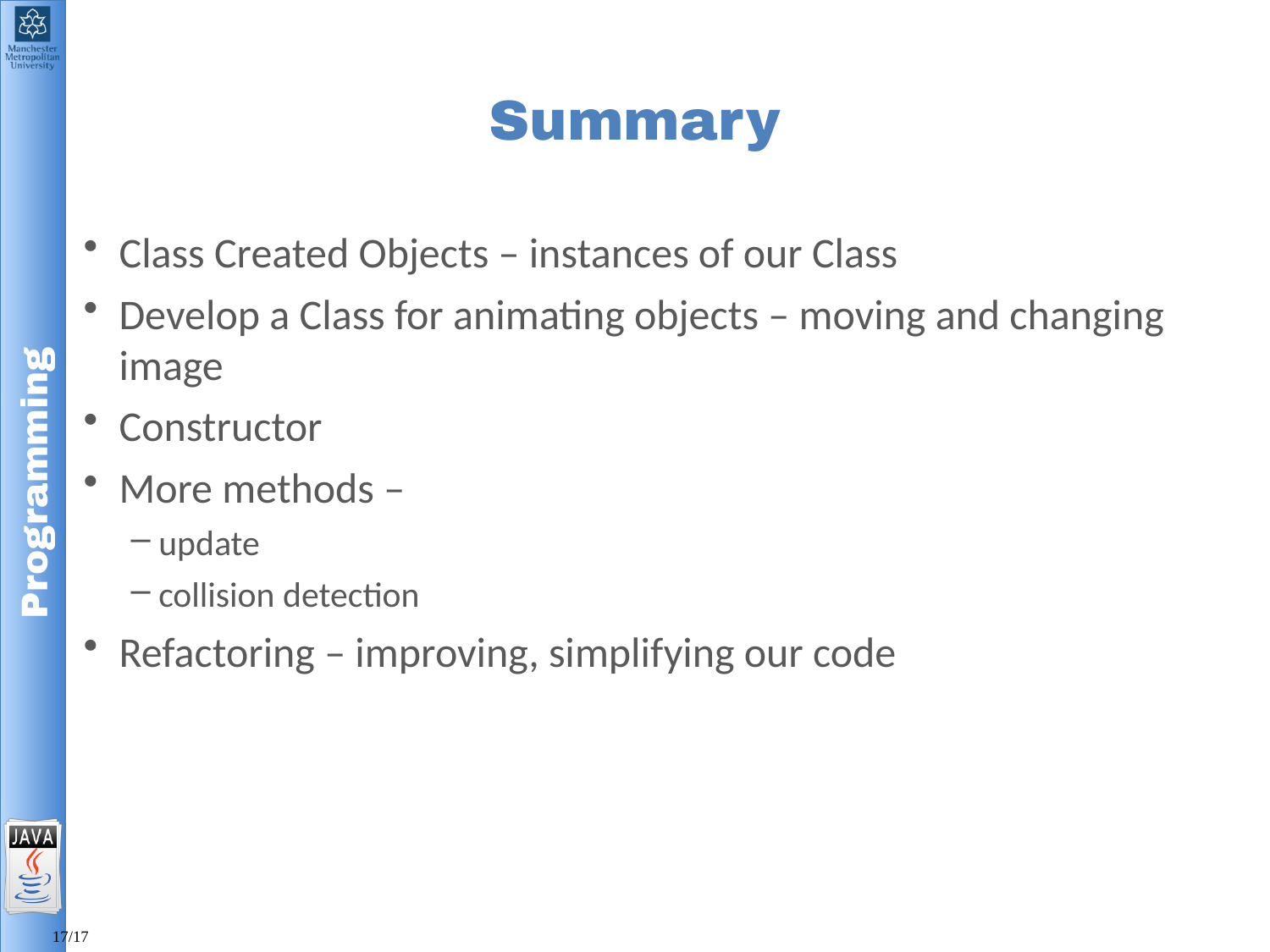

# Summary
Class Created Objects – instances of our Class
Develop a Class for animating objects – moving and changing image
Constructor
More methods –
 update
 collision detection
Refactoring – improving, simplifying our code